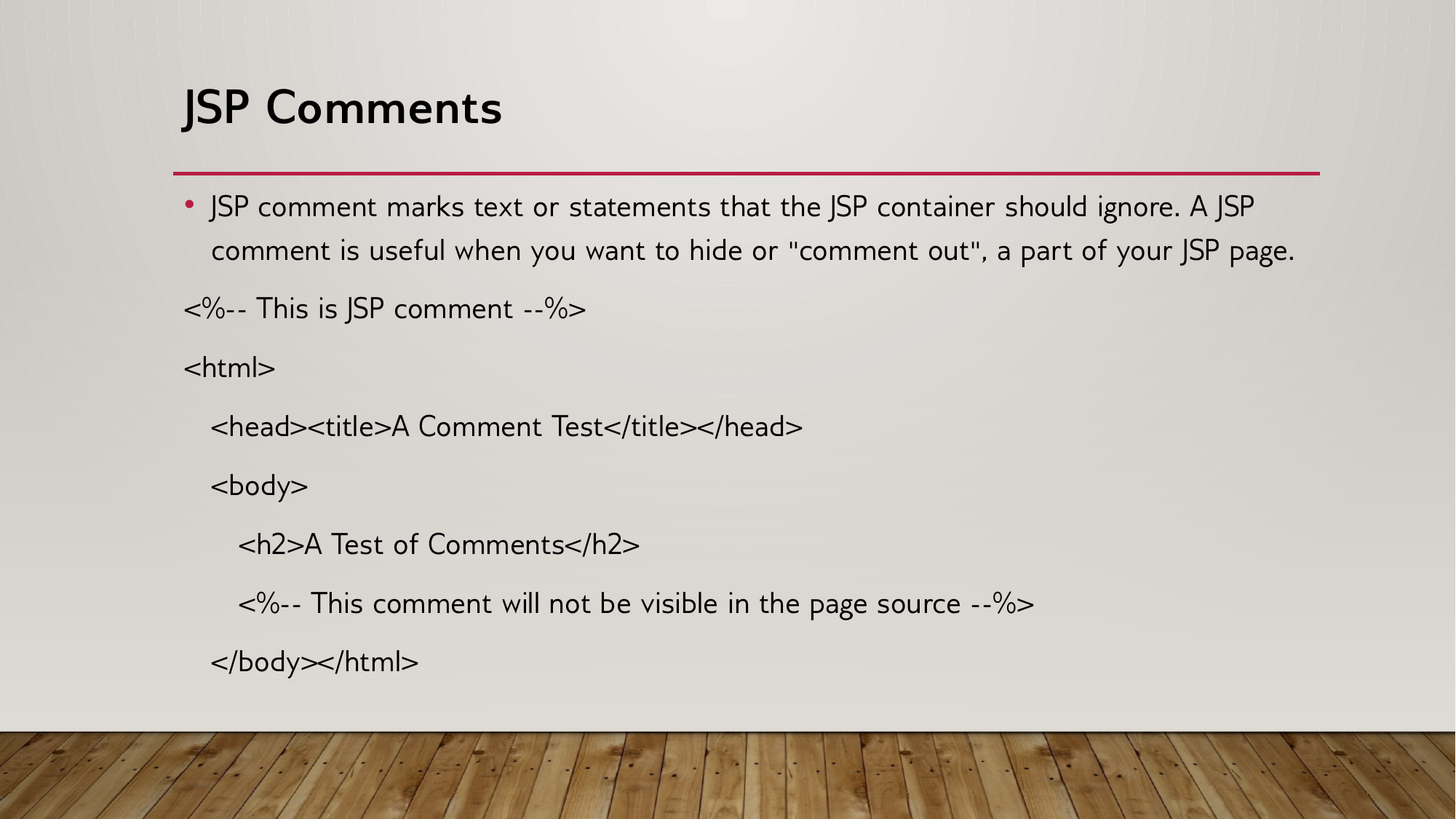

# JSP Comments
JSP comment marks text or statements that the JSP container should ignore. A JSP comment is useful when you want to hide or "comment out", a part of your JSP page.
<%-- This is JSP comment --%>
<html>
   <head><title>A Comment Test</title></head>
   <body>
      <h2>A Test of Comments</h2>
      <%-- This comment will not be visible in the page source --%>
   </body></html>